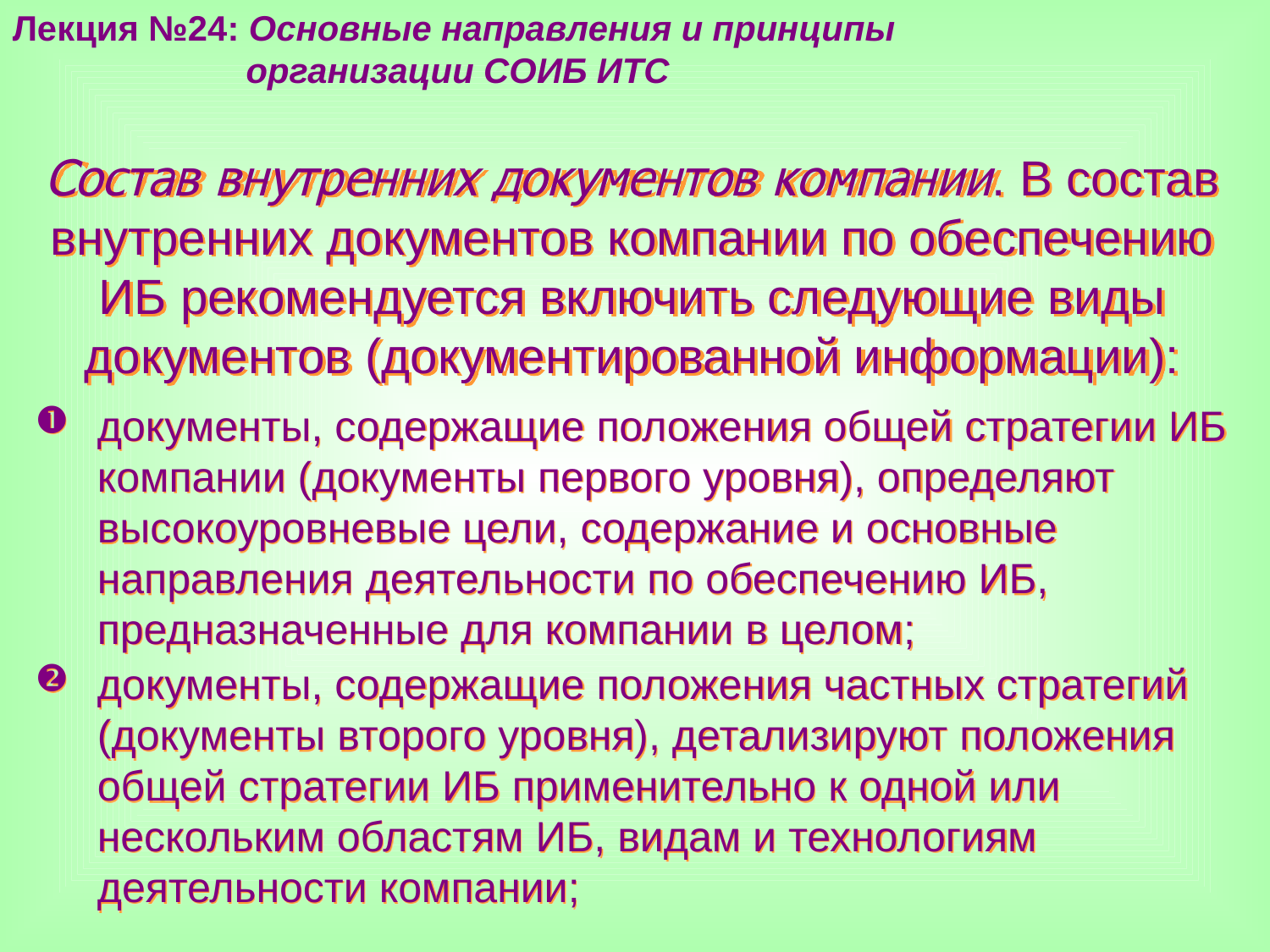

Лекция №24: Основные направления и принципы
                        организации СОИБ ИТС
Состав внутренних документов компании. В состав внутренних документов компании по обеспечению ИБ рекомендуется включить следующие виды документов (документированной информации):
документы, содержащие положения общей стратегии ИБ компании (документы первого уровня), определяют высокоуровневые цели, содержание и основные направления деятельности по обеспечению ИБ, предназначенные для компании в целом;
документы, содержащие положения частных стратегий (документы второго уровня), детализируют положения общей стратегии ИБ применительно к одной или нескольким областям ИБ, видам и технологиям деятельности компании;